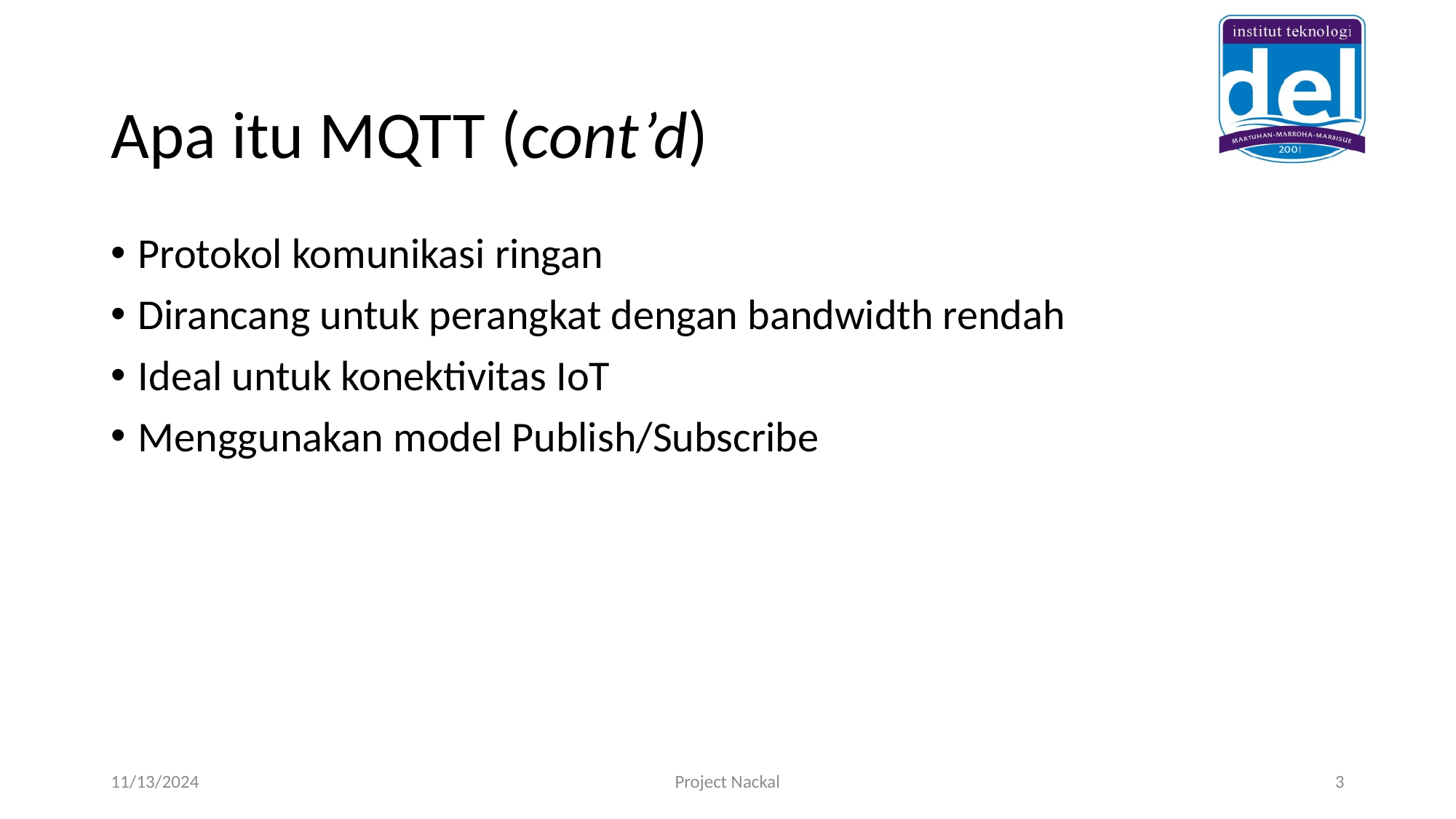

# Apa itu MQTT (cont’d)
Protokol komunikasi ringan
Dirancang untuk perangkat dengan bandwidth rendah
Ideal untuk konektivitas IoT
Menggunakan model Publish/Subscribe

11/13/2024
Project Nackal
3